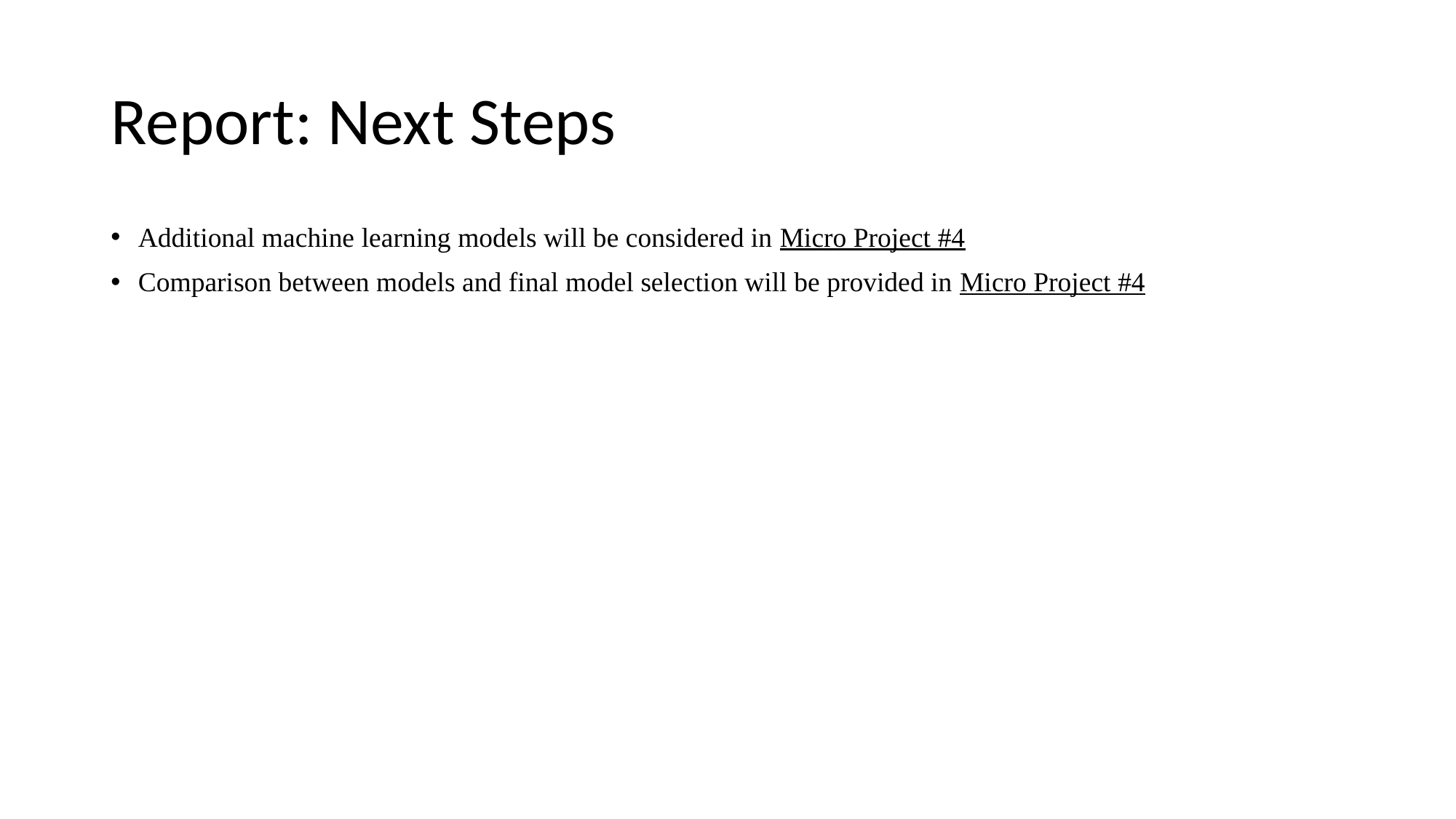

# Report: Next Steps
Additional machine learning models will be considered in Micro Project #4
Comparison between models and final model selection will be provided in Micro Project #4